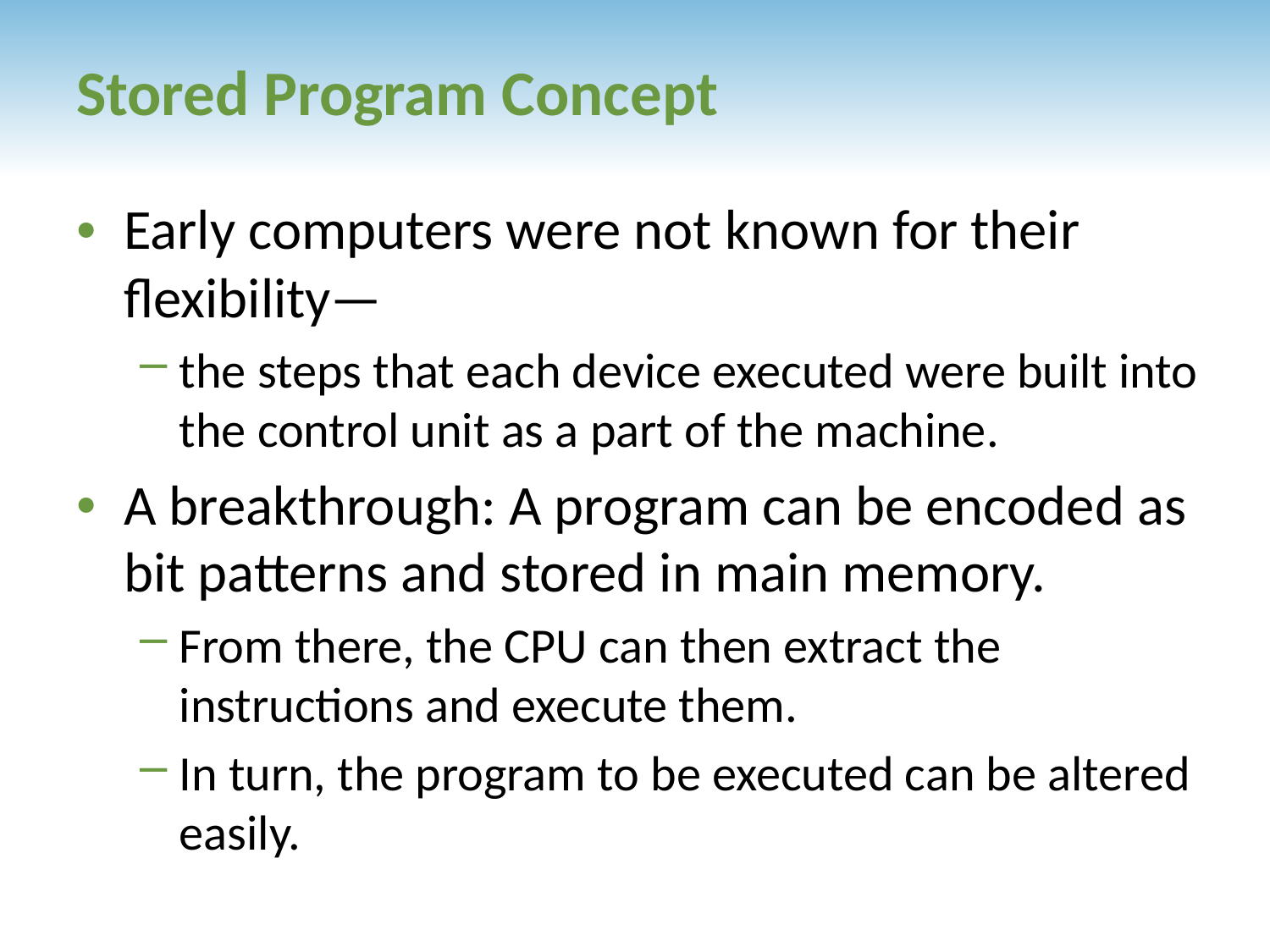

# Stored Program Concept
Early computers were not known for their flexibility—
the steps that each device executed were built into the control unit as a part of the machine.
A breakthrough: A program can be encoded as bit patterns and stored in main memory.
From there, the CPU can then extract the instructions and execute them.
In turn, the program to be executed can be altered easily.